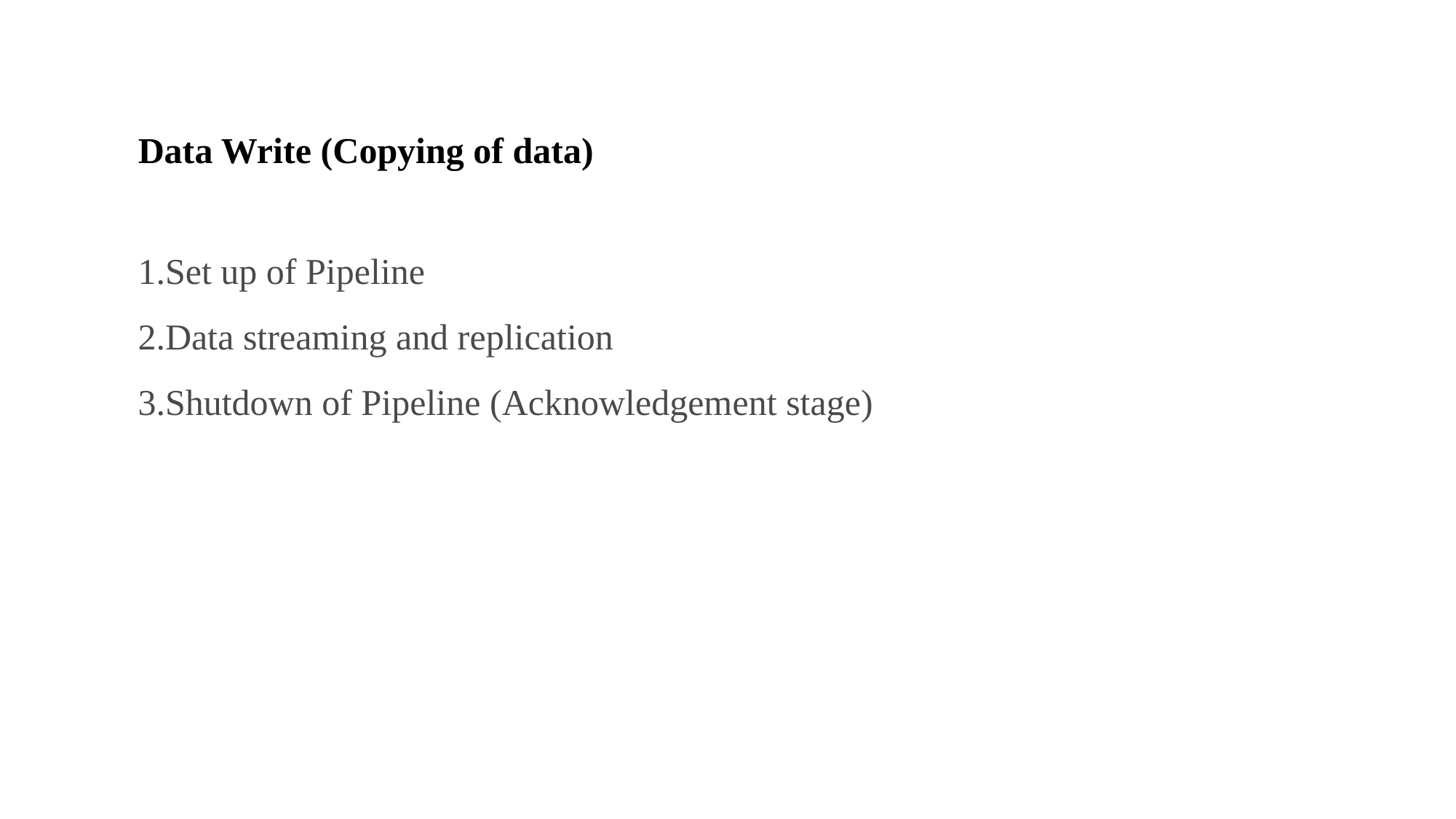

Data Write (Copying of data)
Set up of Pipeline
Data streaming and replication
Shutdown of Pipeline (Acknowledgement stage)